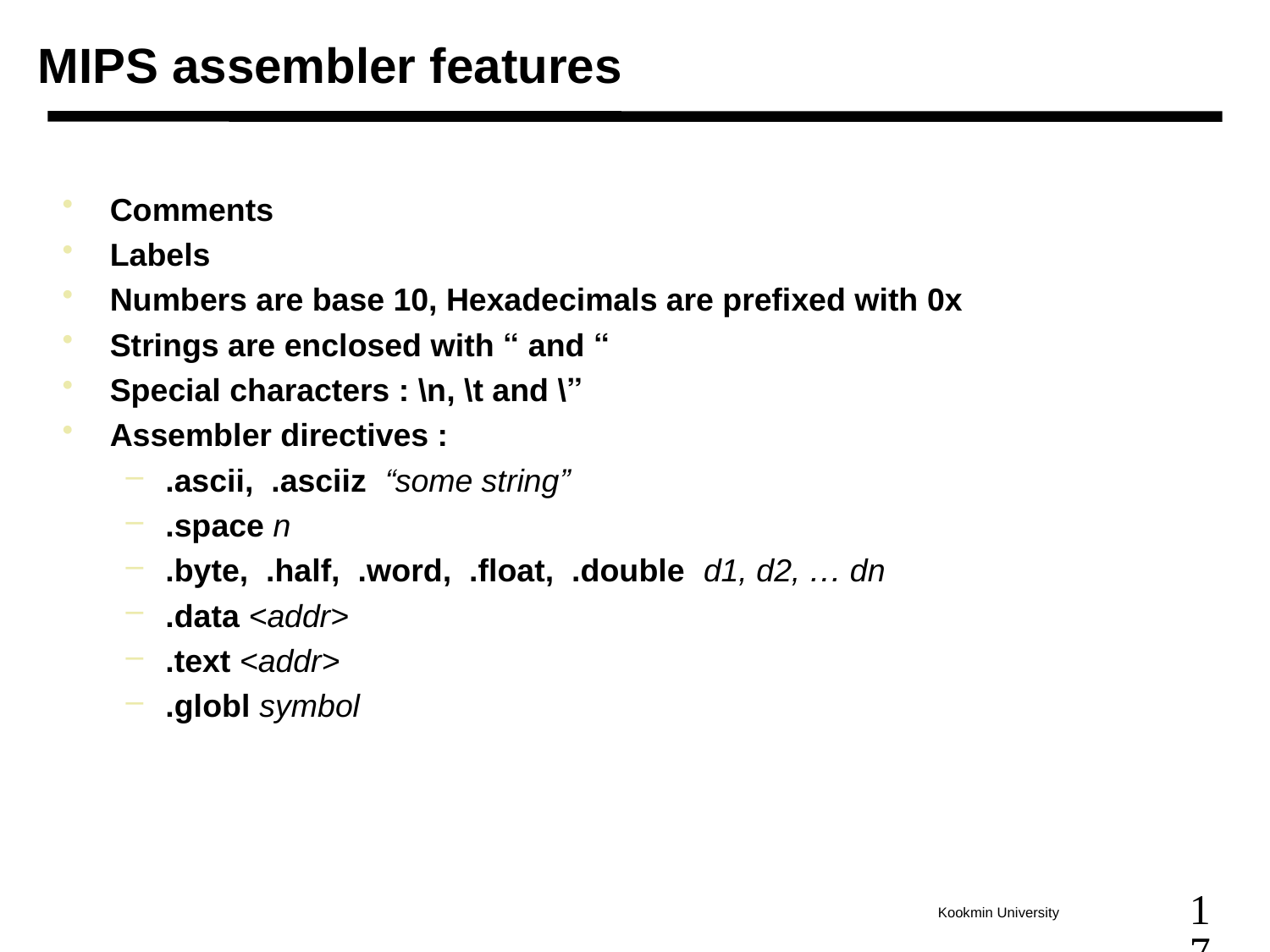

# MIPS assembler features
Comments
Labels
Numbers are base 10, Hexadecimals are prefixed with 0x
Strings are enclosed with “ and “
Special characters : \n, \t and \”
Assembler directives :
.ascii,  .asciiz  “some string”
.space n
.byte,  .half,  .word,  .float,  .double  d1, d2, … dn
.data <addr>
.text <addr>
.globl symbol
17